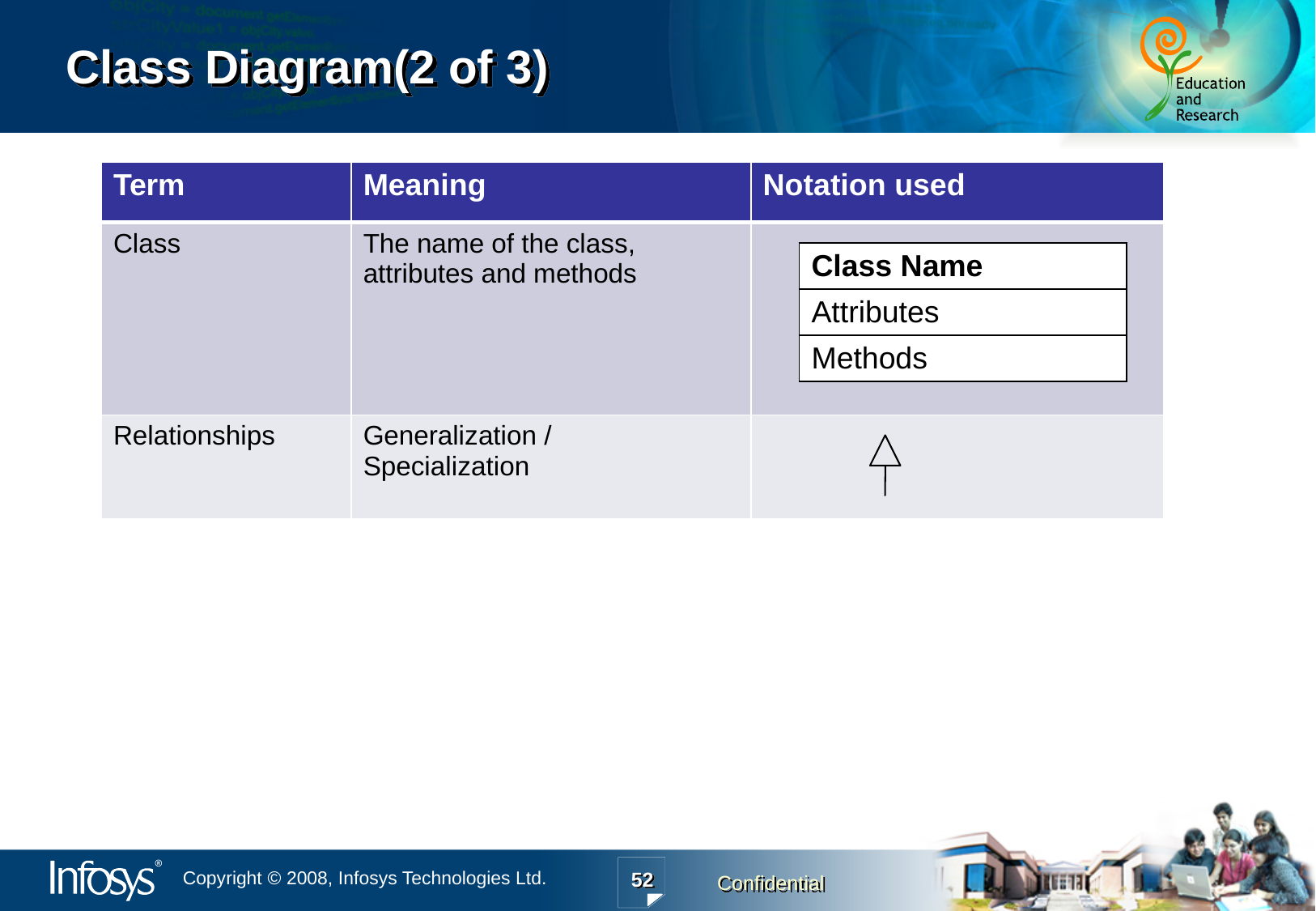

# Class Diagram(2 of 3)
| Term | Meaning | Notation used |
| --- | --- | --- |
| Class | The name of the class, attributes and methods |  |
| Relationships | Generalization / Specialization |  |
| Class Name |
| --- |
| Attributes |
| Methods |

52